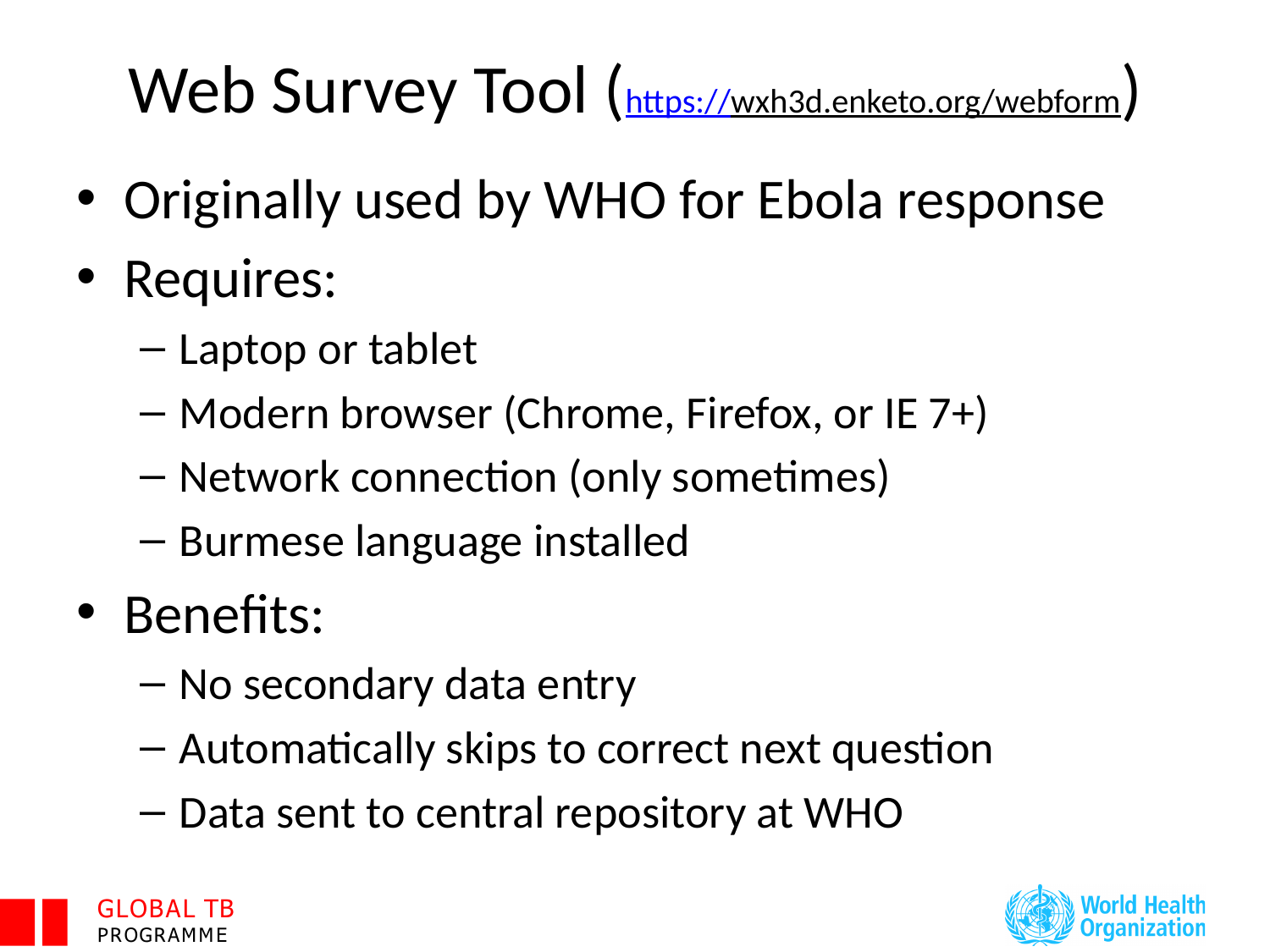

# Web Survey Tool (https://wxh3d.enketo.org/webform)
Originally used by WHO for Ebola response
Requires:
Laptop or tablet
Modern browser (Chrome, Firefox, or IE 7+)
Network connection (only sometimes)
Burmese language installed
Benefits:
No secondary data entry
Automatically skips to correct next question
Data sent to central repository at WHO